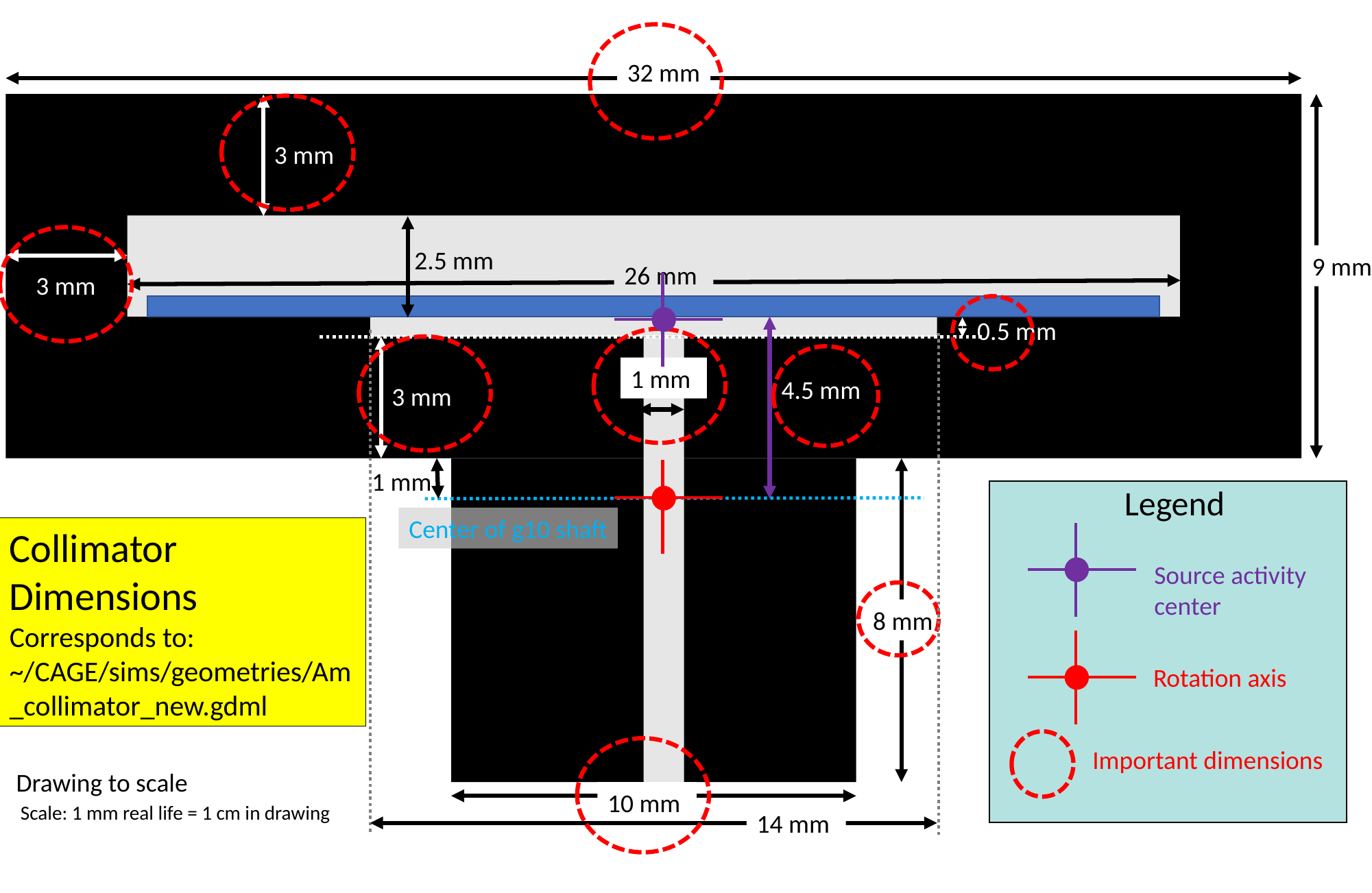

32 mm

3 mm

2.5 mm
9 mm
26 mm
3 mm

0.5 mm

1 mm
4.5 mm
3 mm

1 mm
Legend

Source activity center

Rotation axis
Important dimensions
Center of g10 shaft
Collimator Dimensions
Corresponds to: ~/CAGE/sims/geometries/Am_collimator_new.gdml

8 mm

Drawing to scale
10 mm
Scale: 1 mm real life = 1 cm in drawing
14 mm